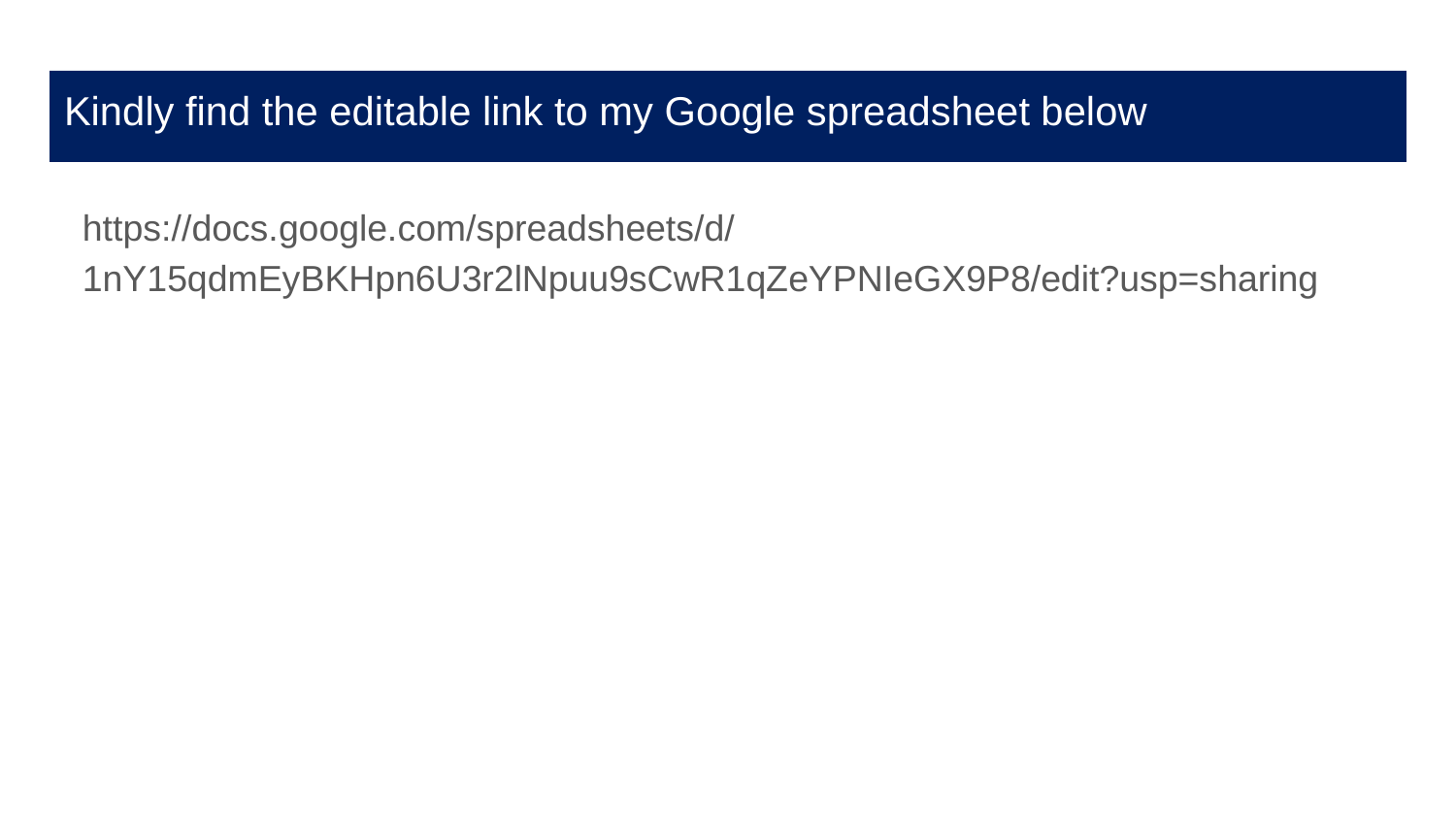

# Kindly find the editable link to my Google spreadsheet below
https://docs.google.com/spreadsheets/d/1nY15qdmEyBKHpn6U3r2lNpuu9sCwR1qZeYPNIeGX9P8/edit?usp=sharing